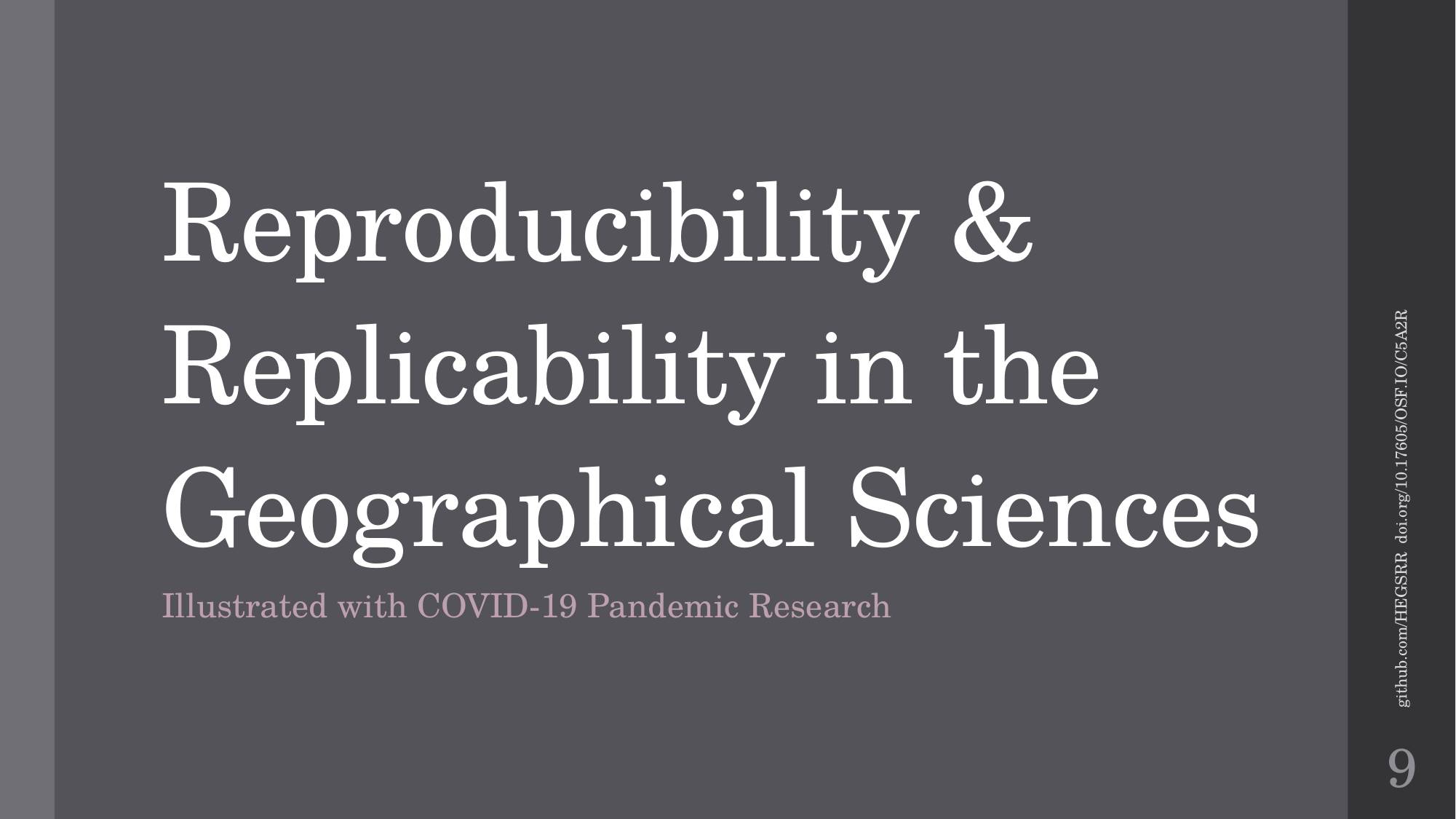

# Reproducibility & Replicability in the Geographical Sciences
github.com/HEGSRR  doi.org/10.17605/OSF.IO/C5A2R
Illustrated with COVID-19 Pandemic Research
9